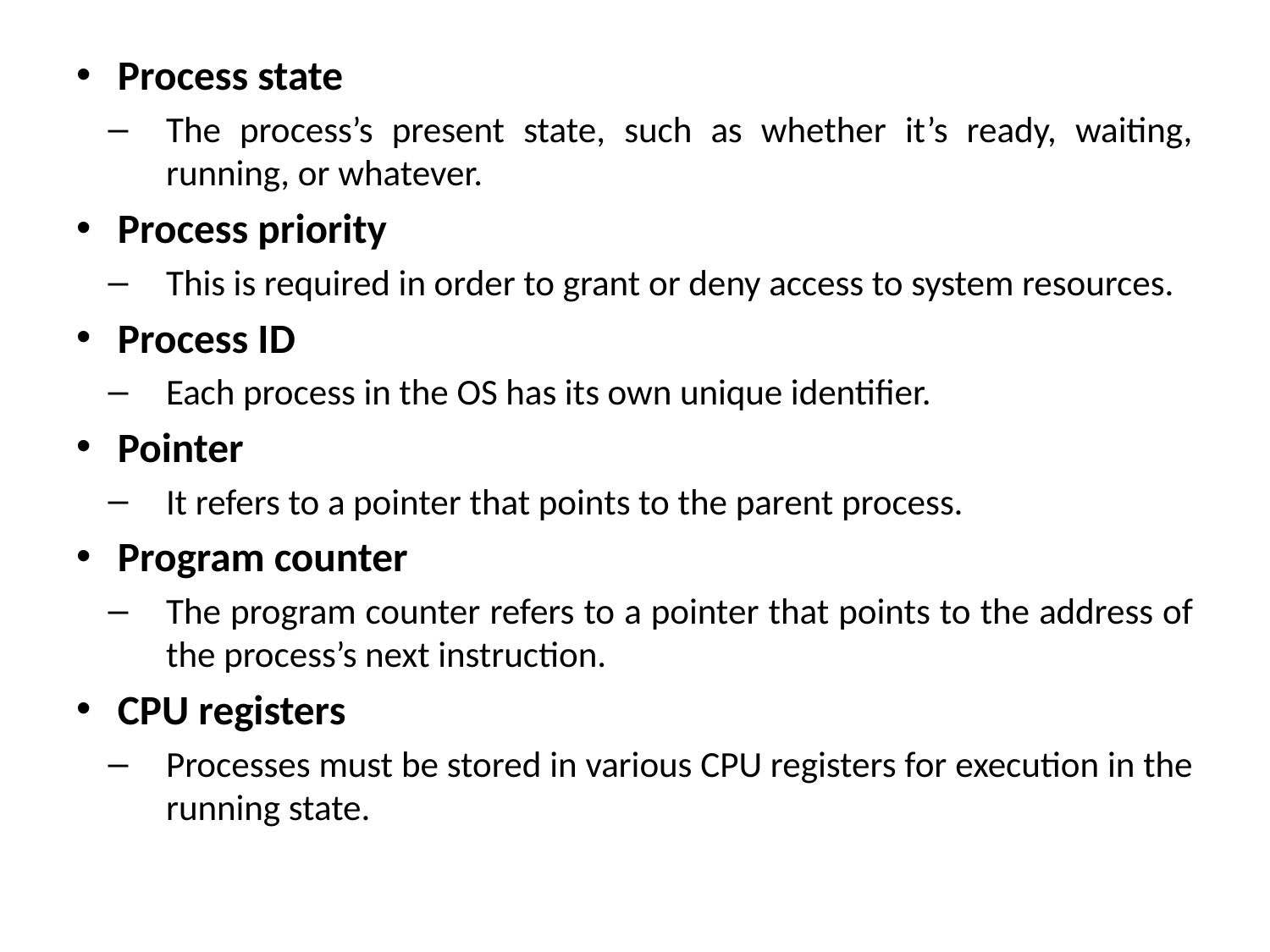

Process state
The process’s present state, such as whether it’s ready, waiting, running, or whatever.
Process priority
This is required in order to grant or deny access to system resources.
Process ID
Each process in the OS has its own unique identifier.
Pointer
It refers to a pointer that points to the parent process.
Program counter
The program counter refers to a pointer that points to the address of the process’s next instruction.
CPU registers
Processes must be stored in various CPU registers for execution in the running state.